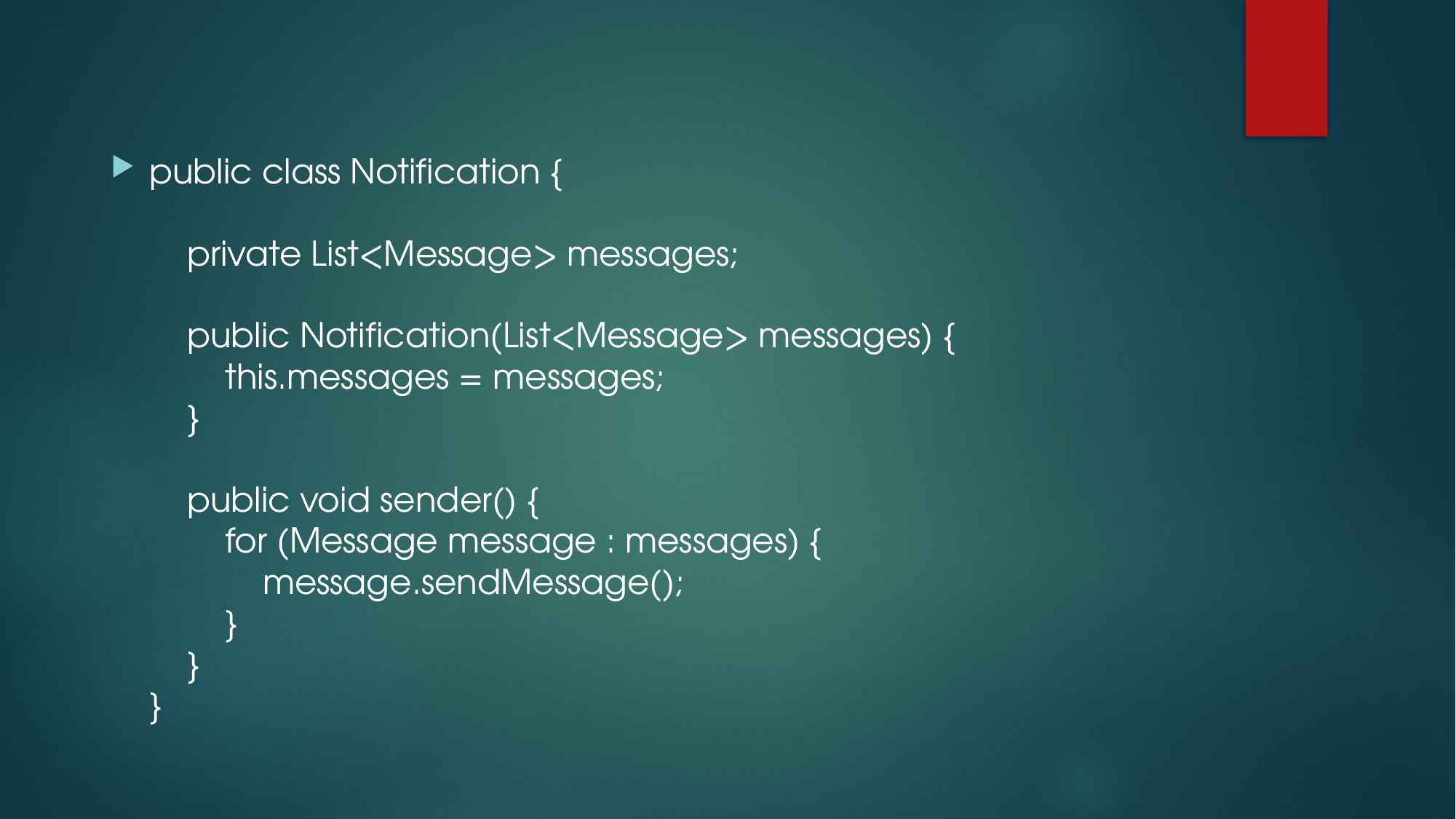

public class Notification {
    private List<Message> messages;
    public Notification(List<Message> messages) {
        this.messages = messages;
    }
    public void sender() {
        for (Message message : messages) {
            message.sendMessage();
        }
    }
}